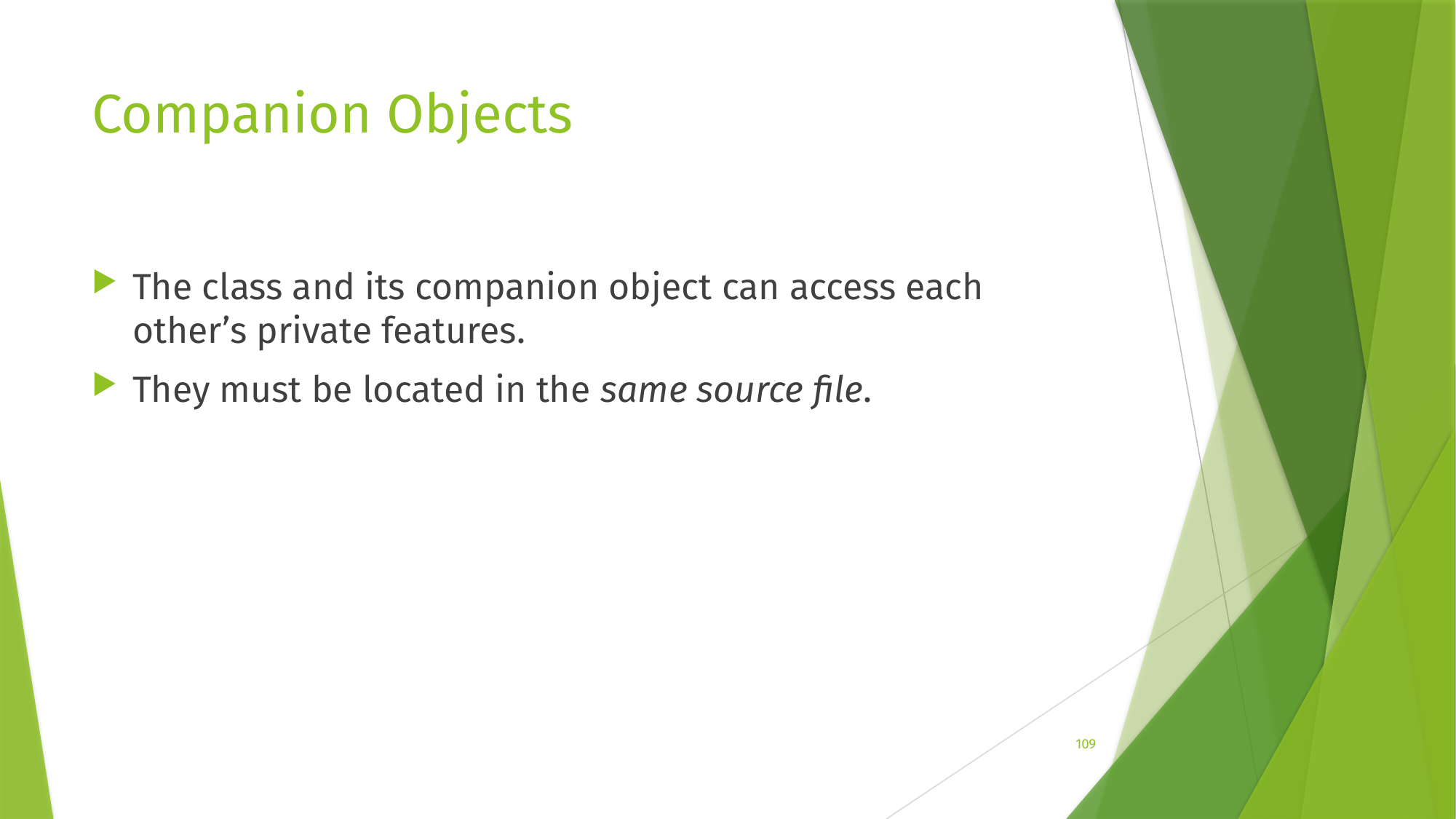

# Companion Objects
The class and its companion object can access each other’s private features.
They must be located in the same source file.

109